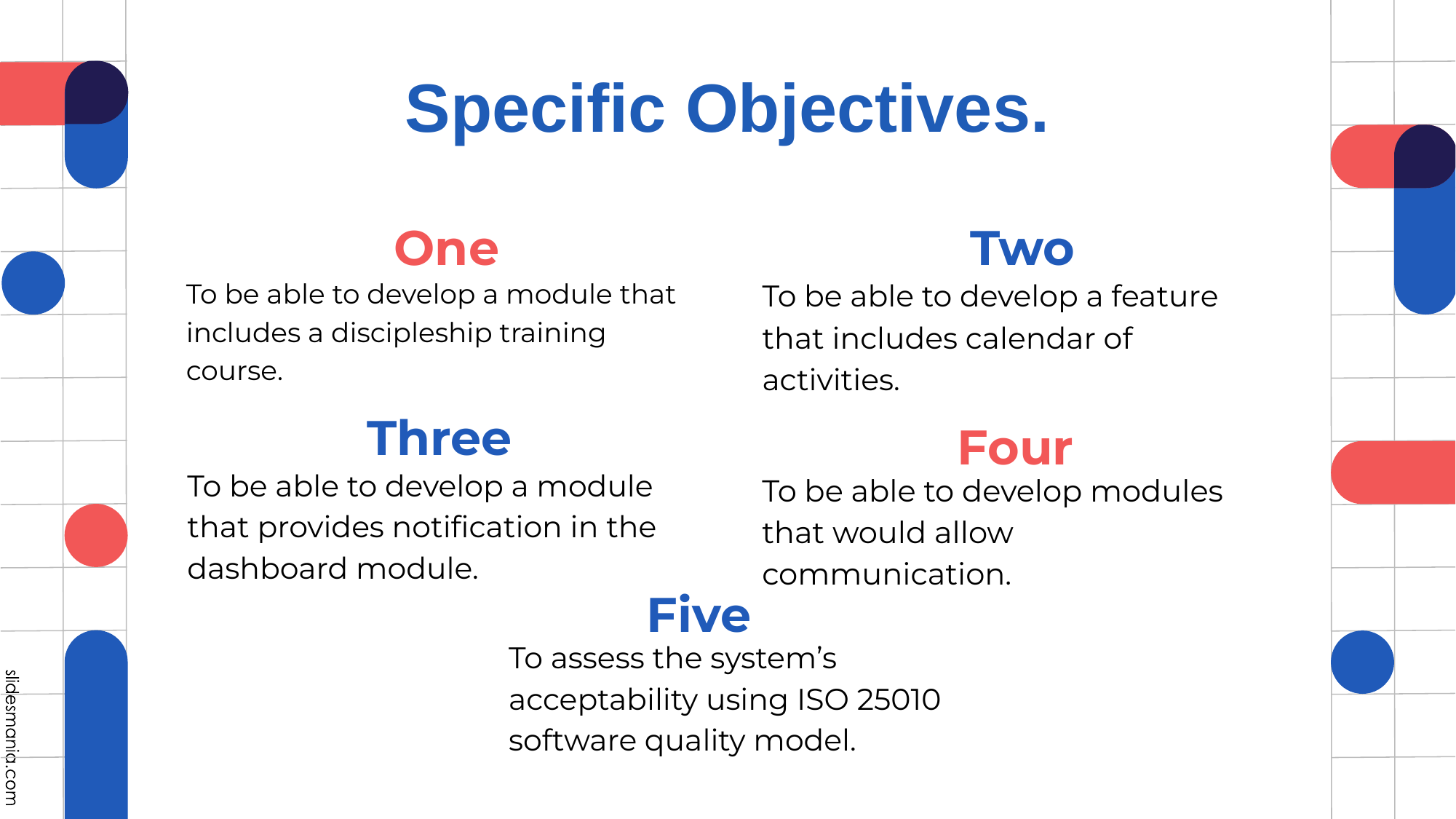

# Specific Objectives.
 One
 Two
To be able to develop a module that includes a discipleship training course.
To be able to develop a feature that includes calendar of activities.
Three
Four
To be able to develop a module that provides notification in the dashboard module.
To be able to develop modules that would allow communication.
Five
To assess the system’s acceptability using ISO 25010 software quality model.